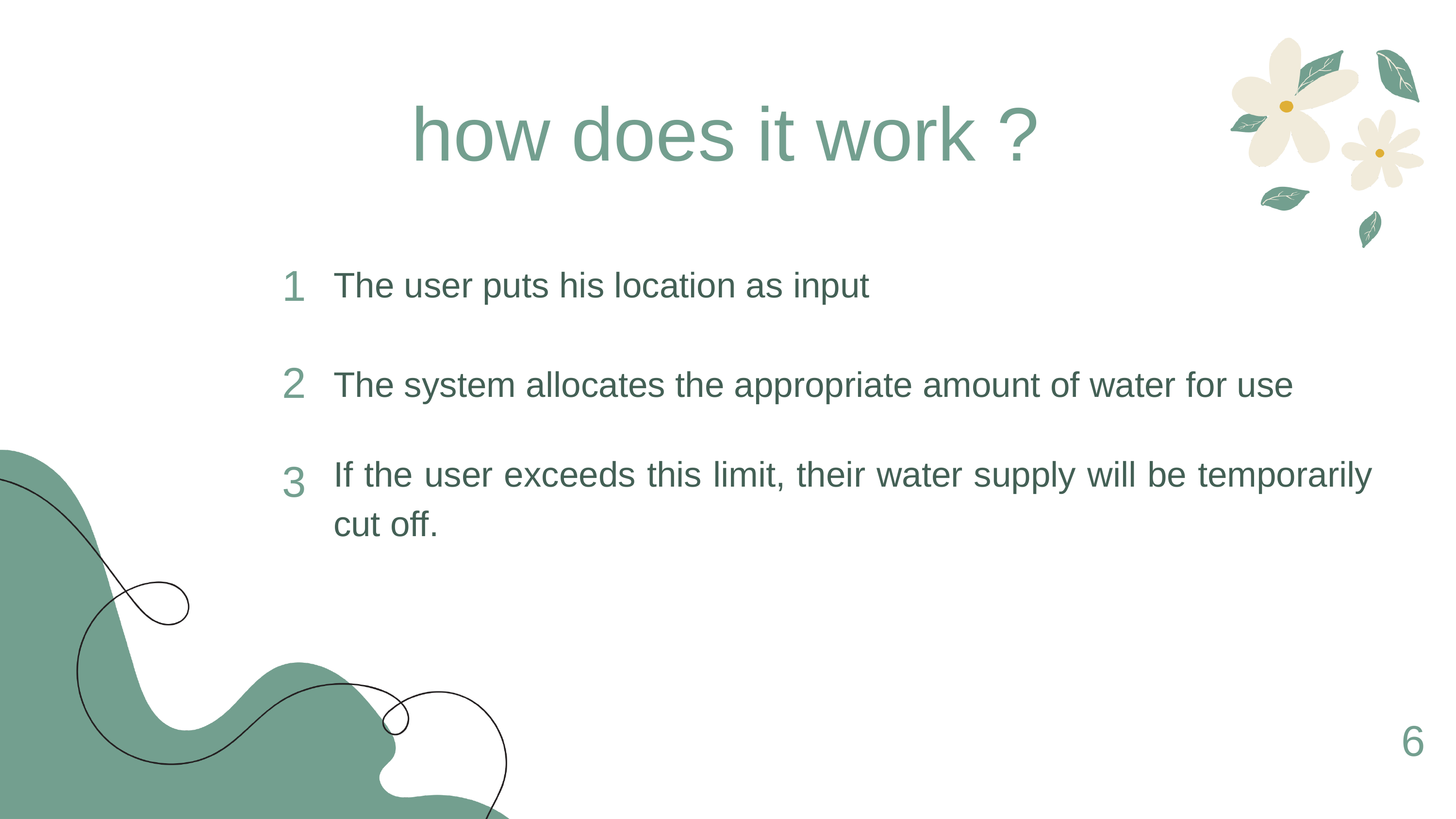

how does it work ?
1
The user puts his location as input
2
The system allocates the appropriate amount of water for use
If the user exceeds this limit, their water supply will be temporarily cut off.
3

6